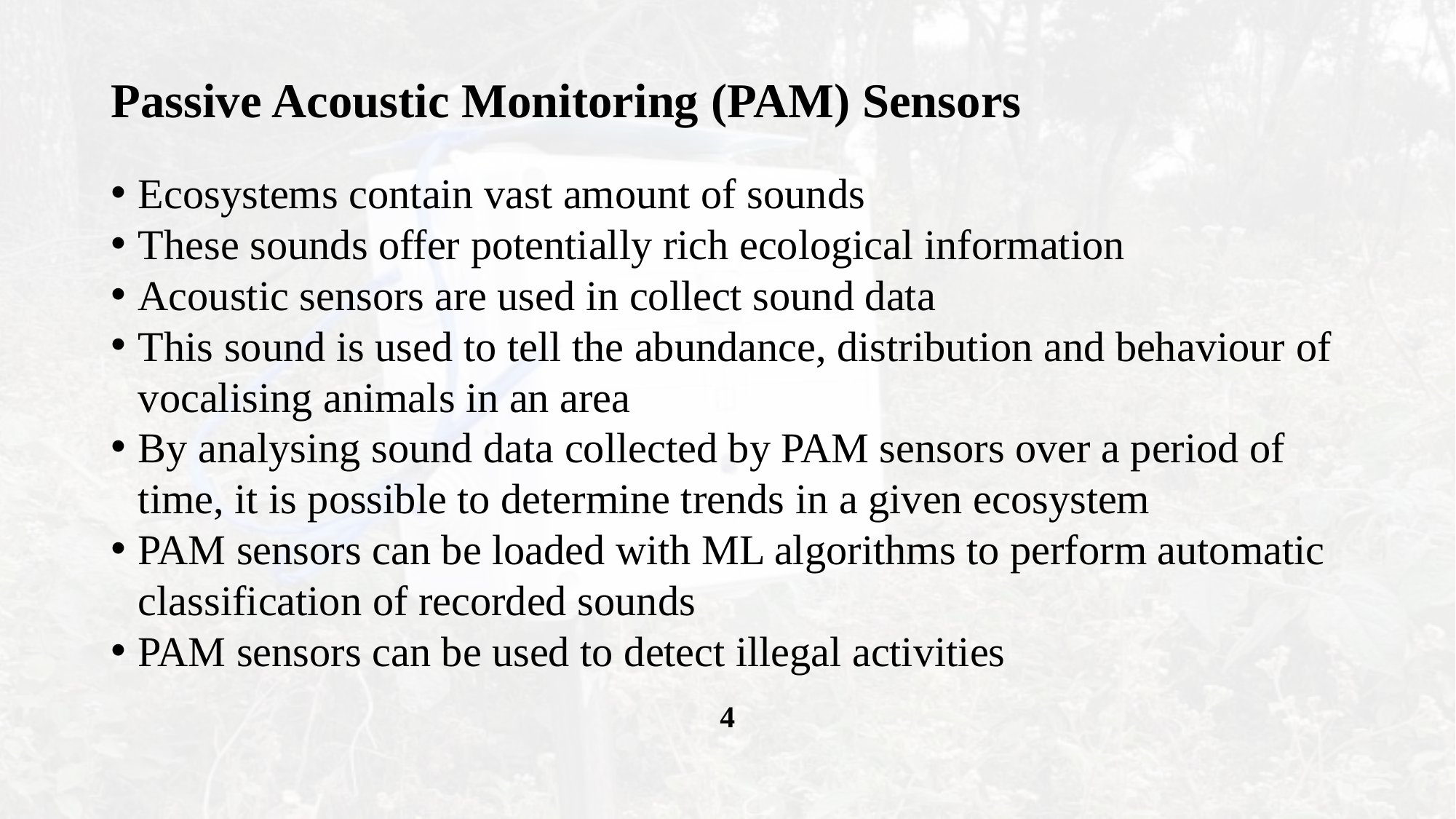

# Passive Acoustic Monitoring (PAM) Sensors
Ecosystems contain vast amount of sounds
These sounds offer potentially rich ecological information
Acoustic sensors are used in collect sound data
This sound is used to tell the abundance, distribution and behaviour of vocalising animals in an area
By analysing sound data collected by PAM sensors over a period of time, it is possible to determine trends in a given ecosystem
PAM sensors can be loaded with ML algorithms to perform automatic classification of recorded sounds
PAM sensors can be used to detect illegal activities

4